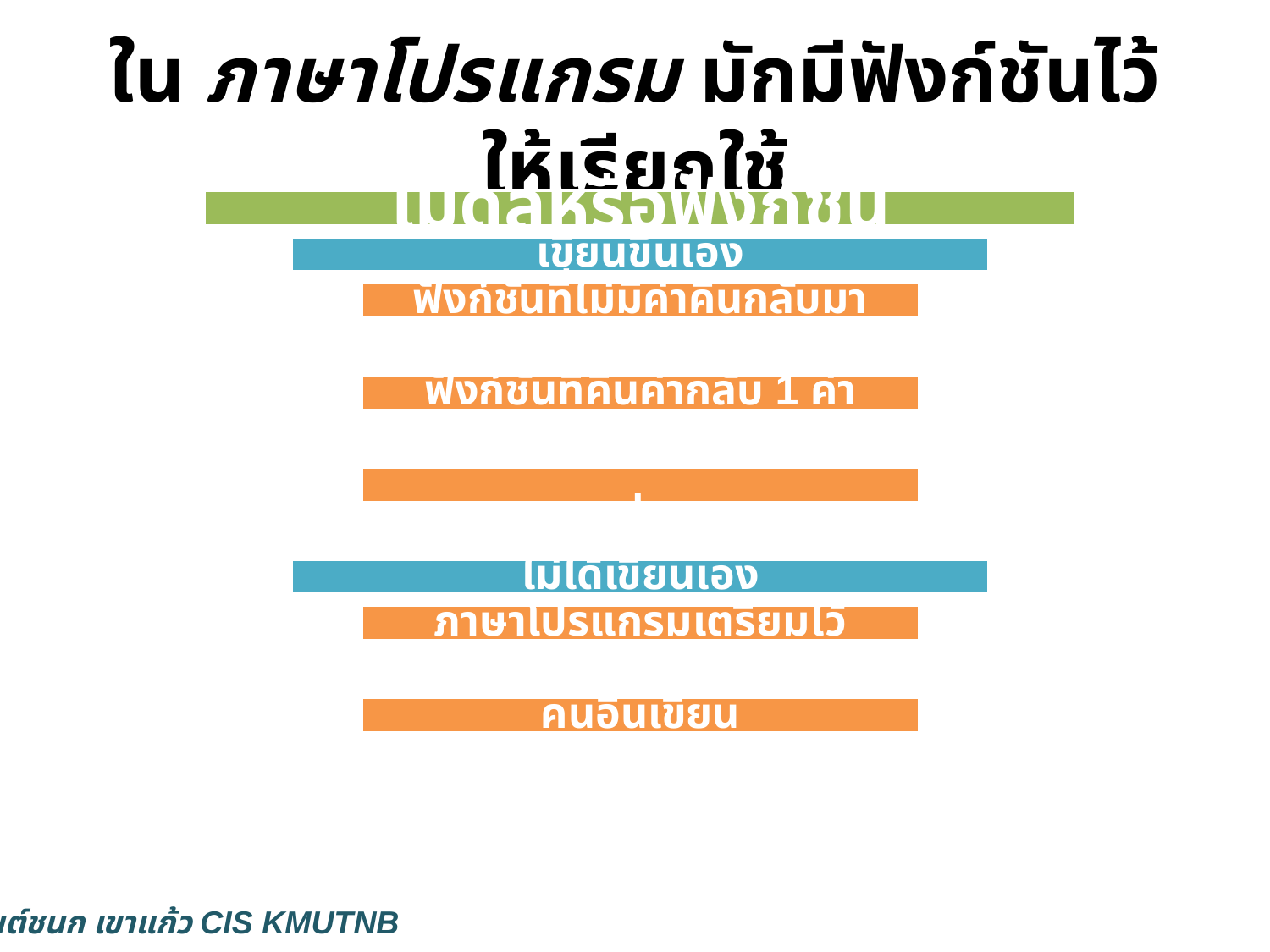

# ใน ภาษาโปรแกรม มักมีฟังก์ชันไว้ให้เรียกใช้
ภาษาโปรแกรมเตรียมไว้
คนอื่นเขียน
ไม่ได้เขียนเอง